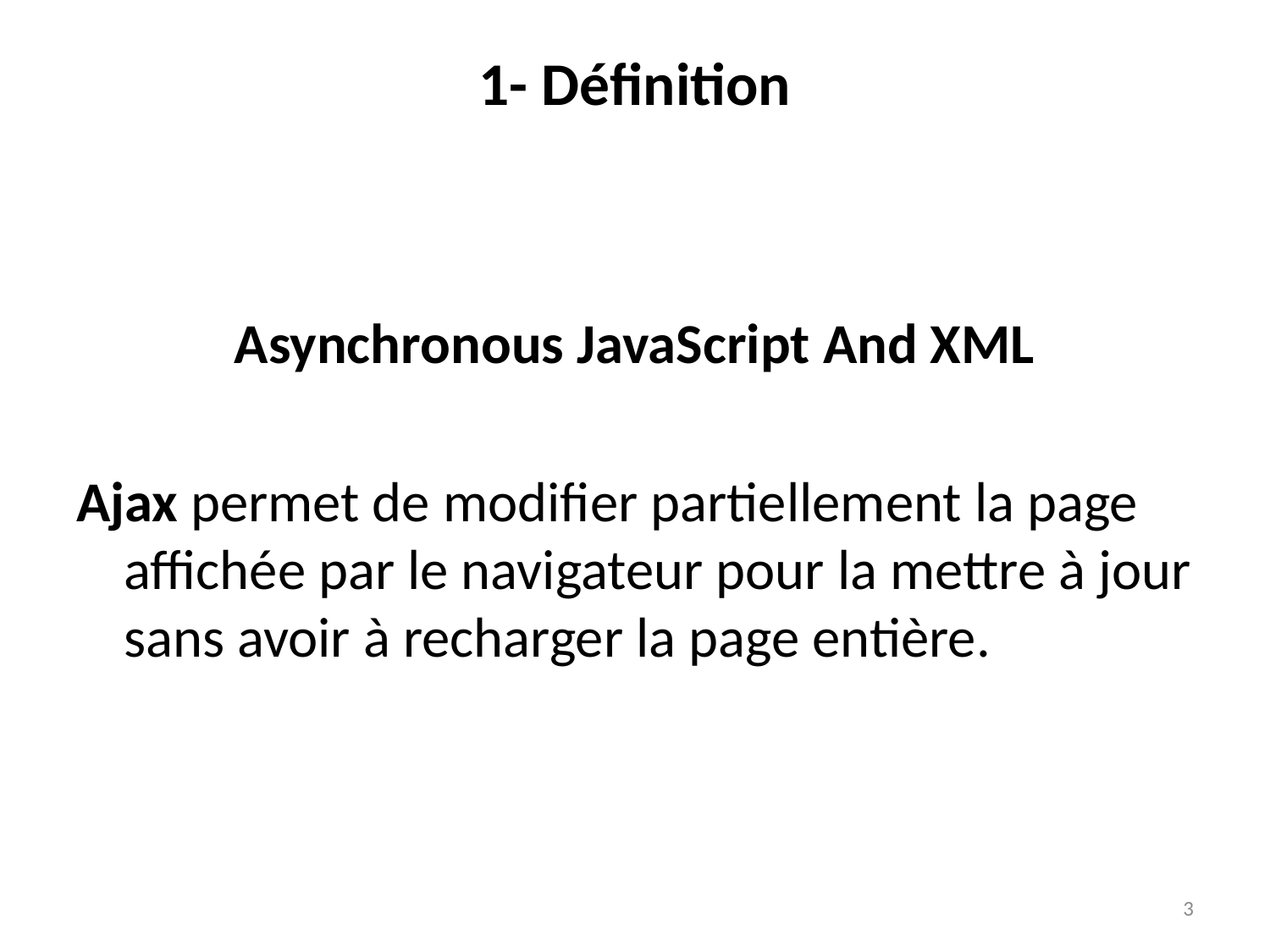

# 1- Définition

Asynchronous JavaScript And XML

Ajax permet de modifier partiellement la page affichée par le navigateur pour la mettre à jour sans avoir à recharger la page entière.

3